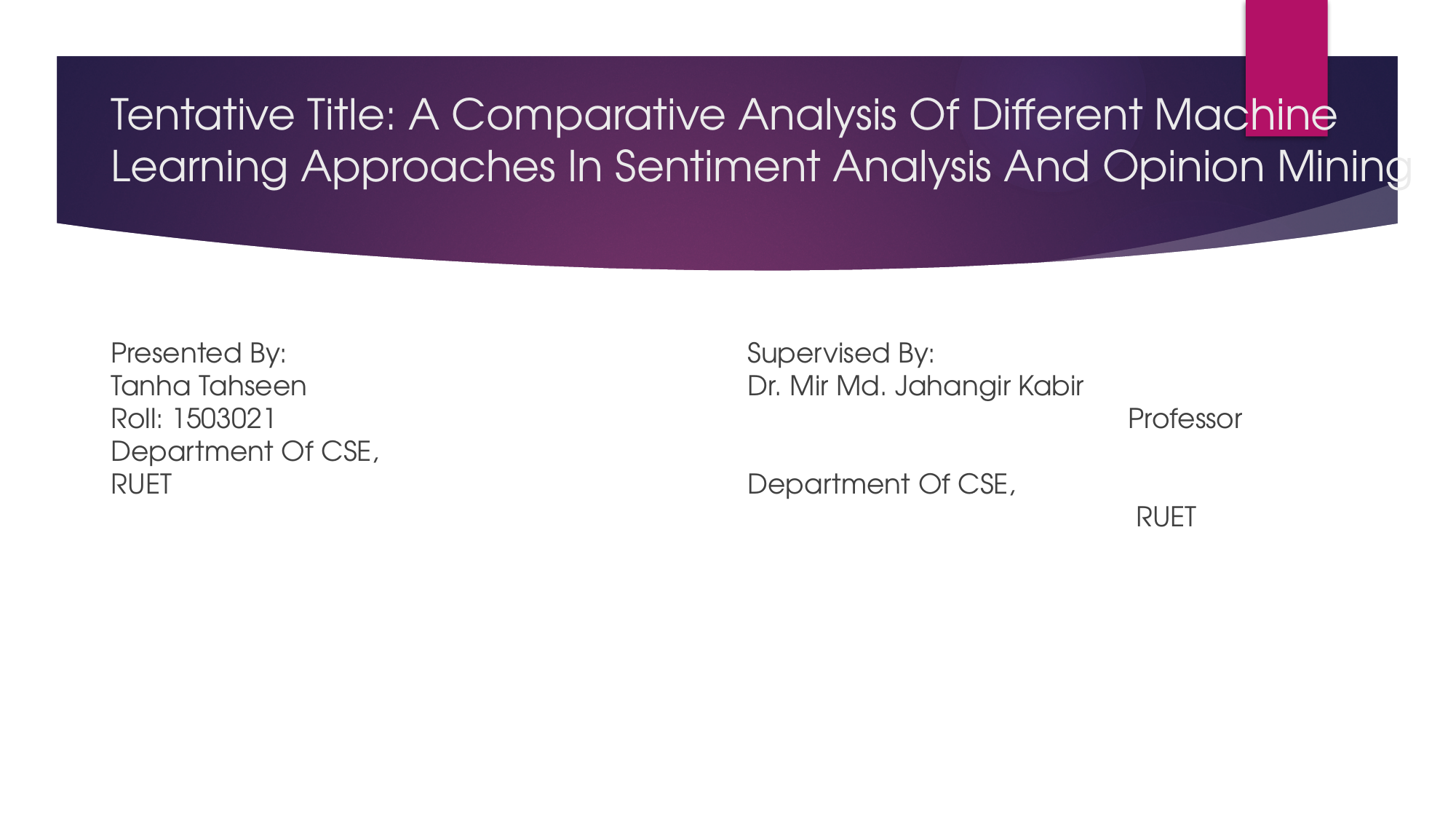

# Tentative Title: A Comparative Analysis Of Different Machine Learning Approaches In Sentiment Analysis And Opinion Mining
Presented By:
Tanha Tahseen
Roll: 1503021
Department Of CSE,
RUET

Supervised By:
Dr. Mir Md. Jahangir Kabir                                                                                    Professor                                                                                         Department Of CSE,                                                                                              RUET